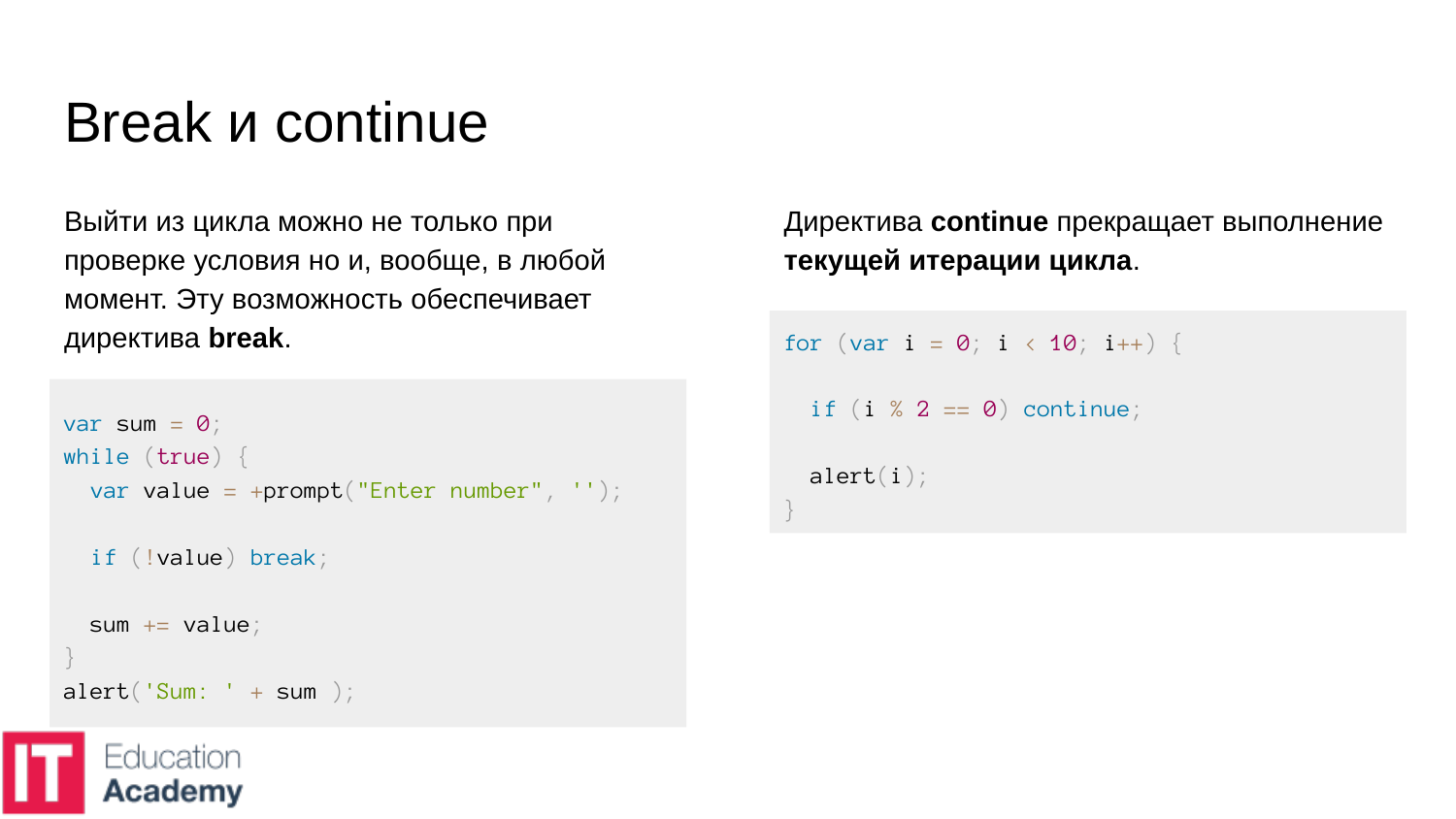

# Break и continue
Выйти из цикла можно не только при проверке условия но и, вообще, в любой момент. Эту возможность обеспечивает директива break.
Директива continue прекращает выполнение текущей итерации цикла.
for (var i = 0; i < 10; i++) {
  if (i % 2 == 0) continue;
  alert(i);
}
var sum = 0;
while (true) {
  var value = +prompt("Enter number", '');
  if (!value) break;
  sum += value;
}
alert('Sum: ' + sum );